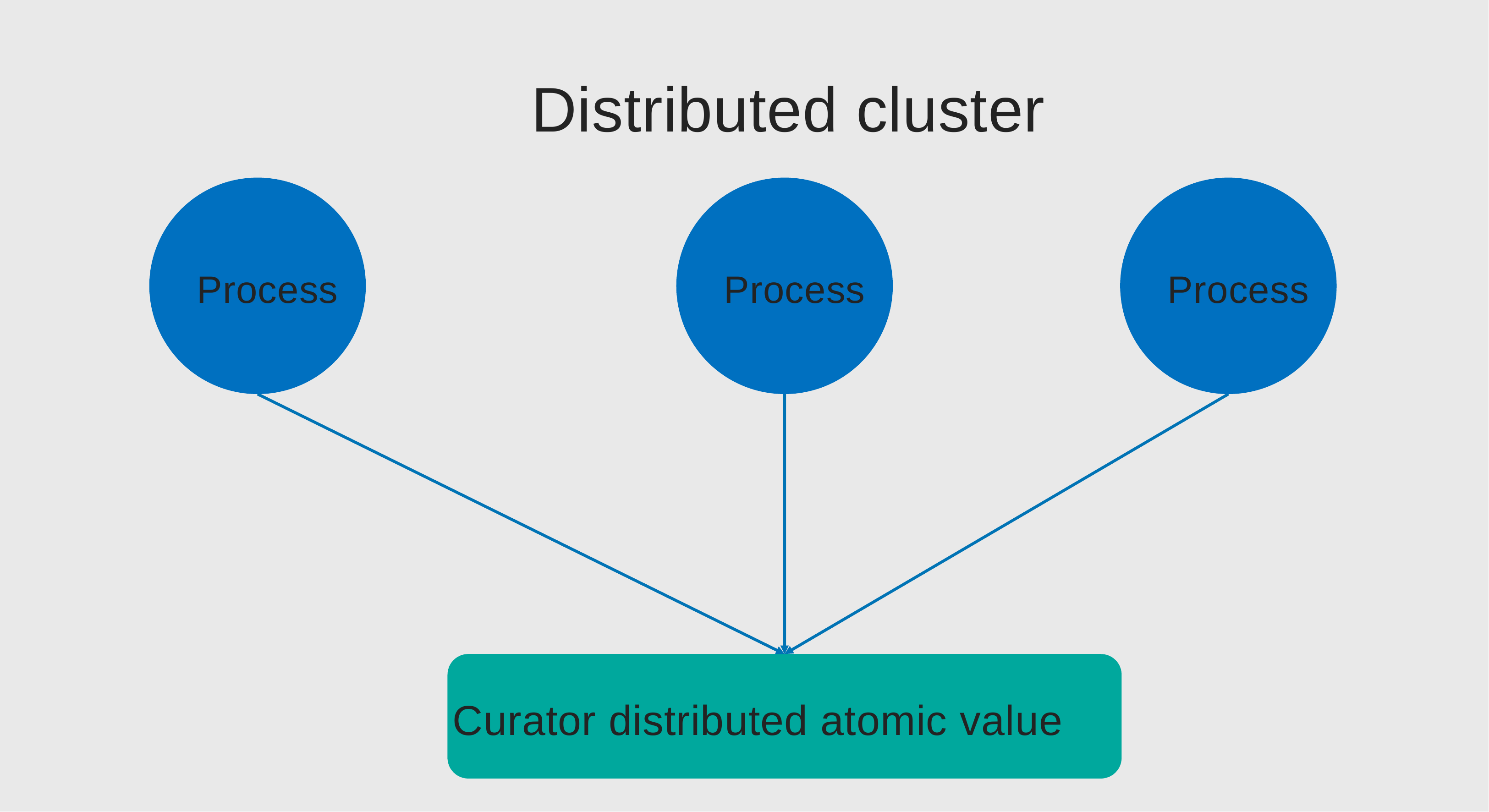

Distributed cluster

Process

Process

Process

Curator distributed atomic value